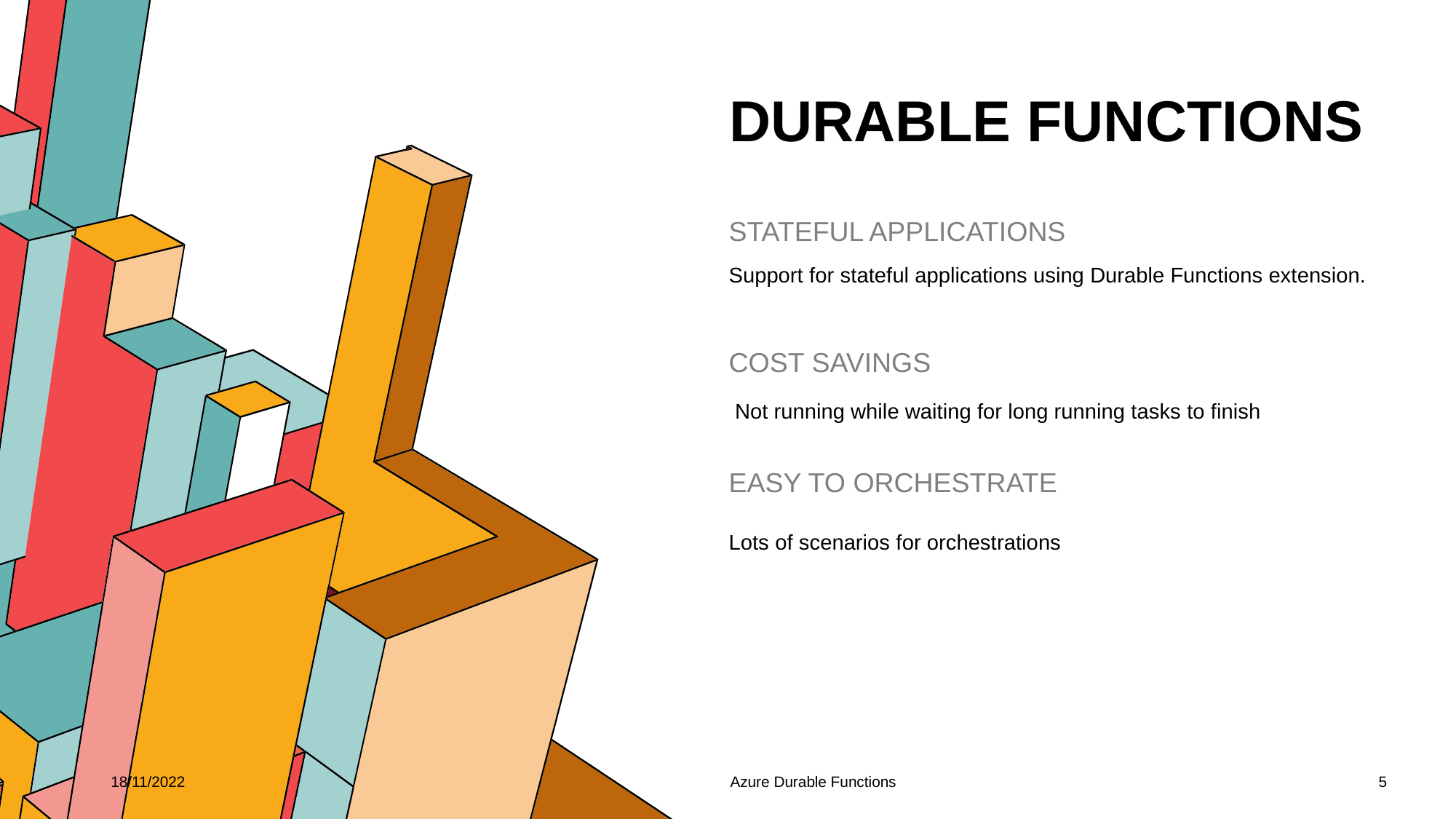

# DURABLE FUNCTIONS
STATEFUL APPLICATIONS
Support for stateful applications using Durable Functions extension.
COST SAVINGS
Not running while waiting for long running tasks to finish
EASY TO ORCHESTRATE
Lots of scenarios for orchestrations
18/11/2022
Azure Durable Functions
5